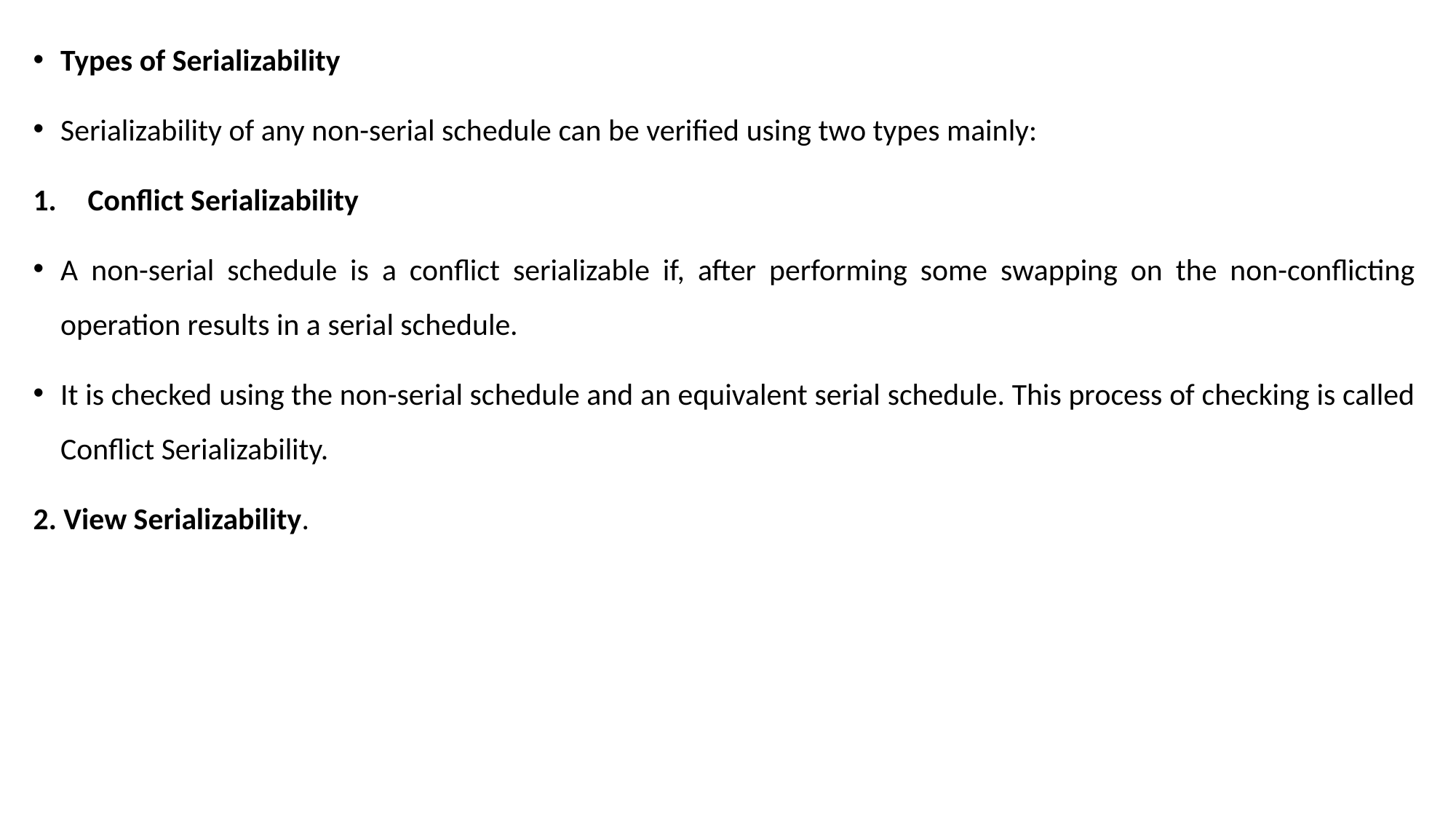

Types of Serializability
Serializability of any non-serial schedule can be verified using two types mainly:
Conflict Serializability
A non-serial schedule is a conflict serializable if, after performing some swapping on the non-conflicting operation results in a serial schedule.
It is checked using the non-serial schedule and an equivalent serial schedule. This process of checking is called Conflict Serializability.
2. View Serializability.